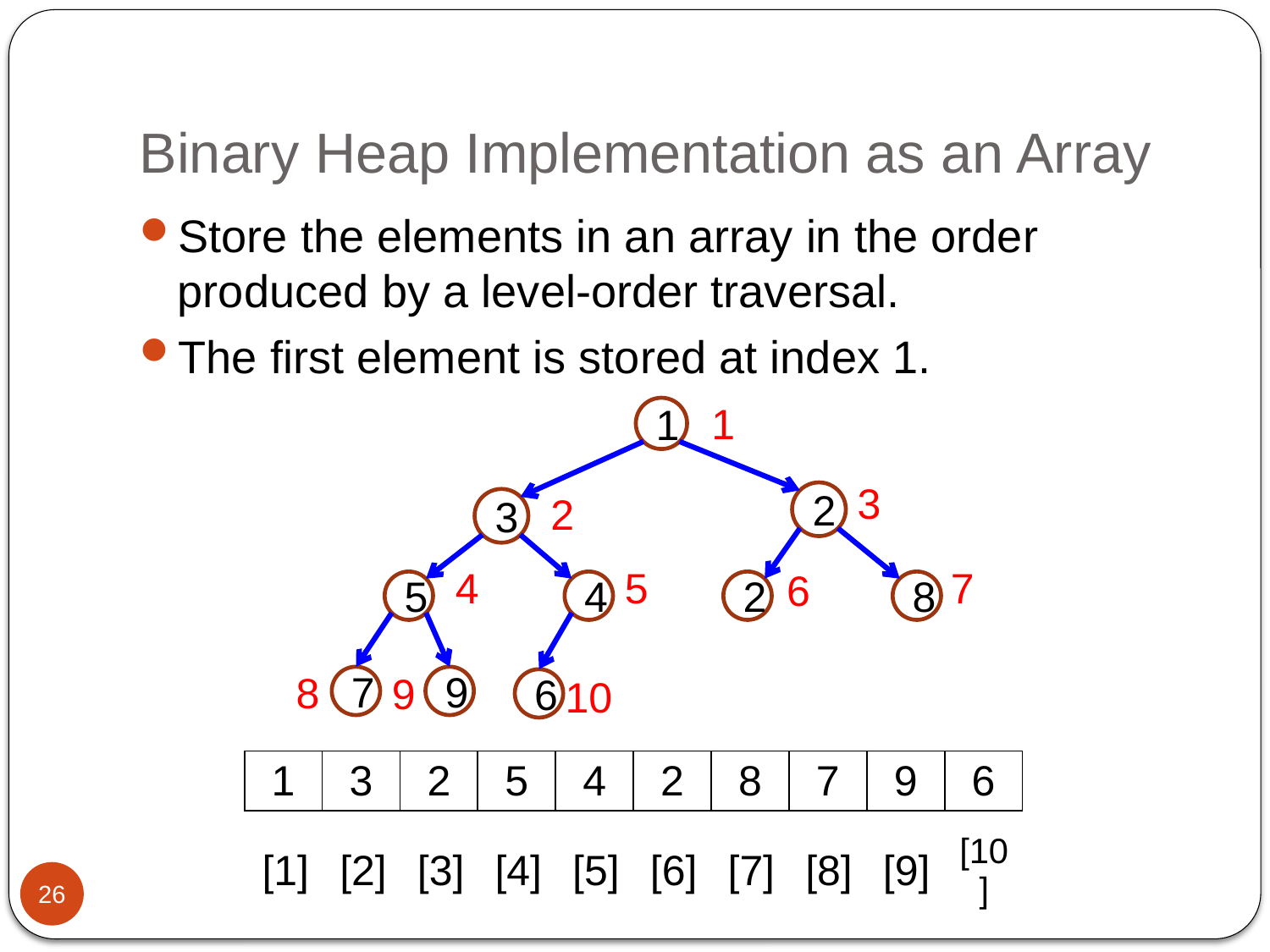

# Binary Heap Implementation as an Array
Store the elements in an array in the order produced by a level-order traversal.
The first element is stored at index 1.
1
1
2
3
5
4
2
8
7
9
6
3
2
4
5
7
6
8
9
10
| 1 | 3 | 2 | 5 | 4 | 2 | 8 | 7 | 9 | 6 |
| --- | --- | --- | --- | --- | --- | --- | --- | --- | --- |
| [1] | [2] | [3] | [4] | [5] | [6] | [7] | [8] | [9] | [10] |
| --- | --- | --- | --- | --- | --- | --- | --- | --- | --- |
26